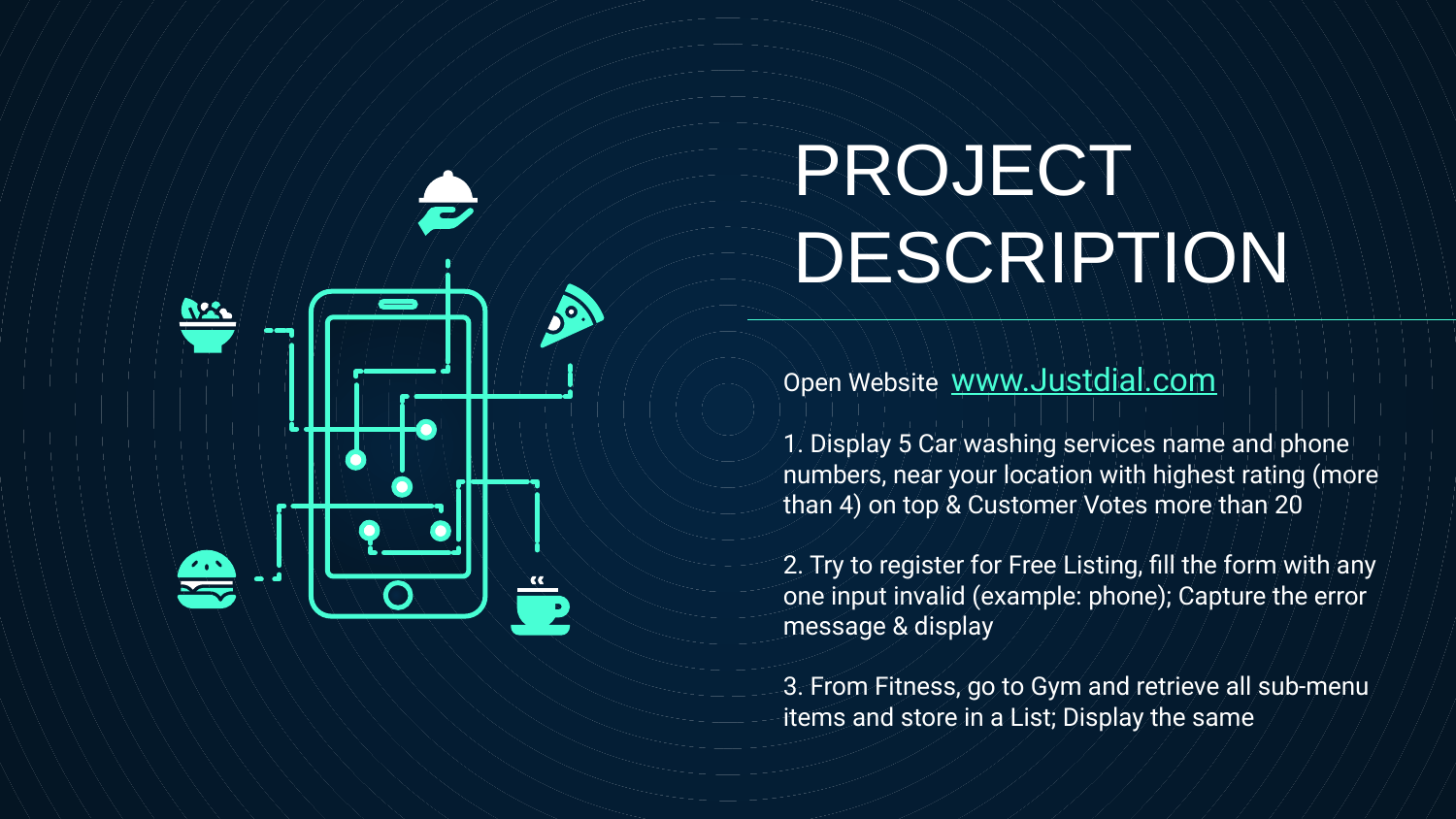

# PROJECT DESCRIPTION

Open Website  www.Justdial.com

1. Display 5 Car washing services name and phone numbers, near your location with highest rating (more than 4) on top & Customer Votes more than 20

2. Try to register for Free Listing, fill the form with any one input invalid (example: phone); Capture the error message & display

3. From Fitness, go to Gym and retrieve all sub-menu items and store in a List; Display the same